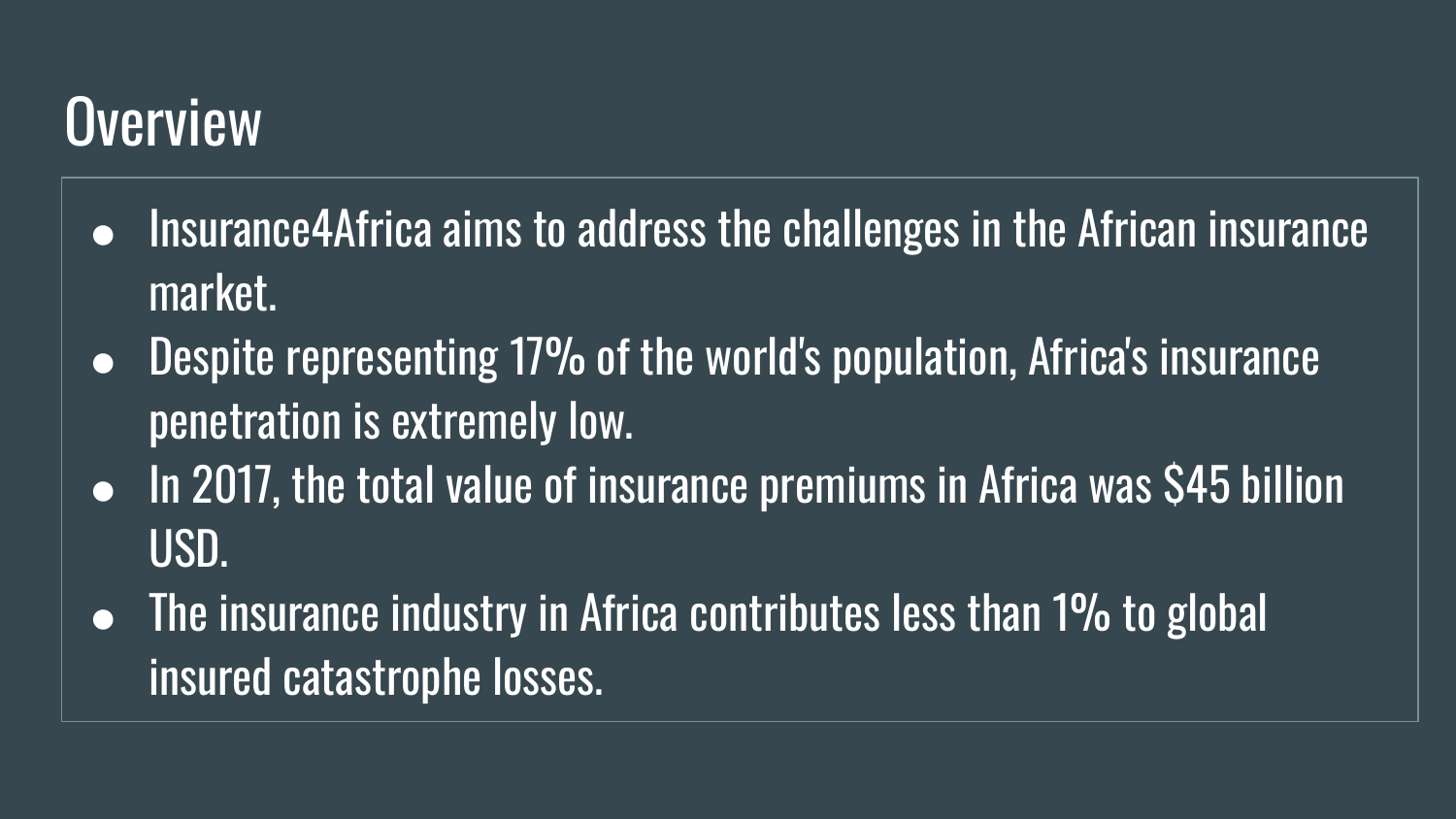

# Overview
Insurance4Africa aims to address the challenges in the African insurance market.
Despite representing 17% of the world's population, Africa's insurance penetration is extremely low.
In 2017, the total value of insurance premiums in Africa was $45 billion USD.
The insurance industry in Africa contributes less than 1% to global insured catastrophe losses.